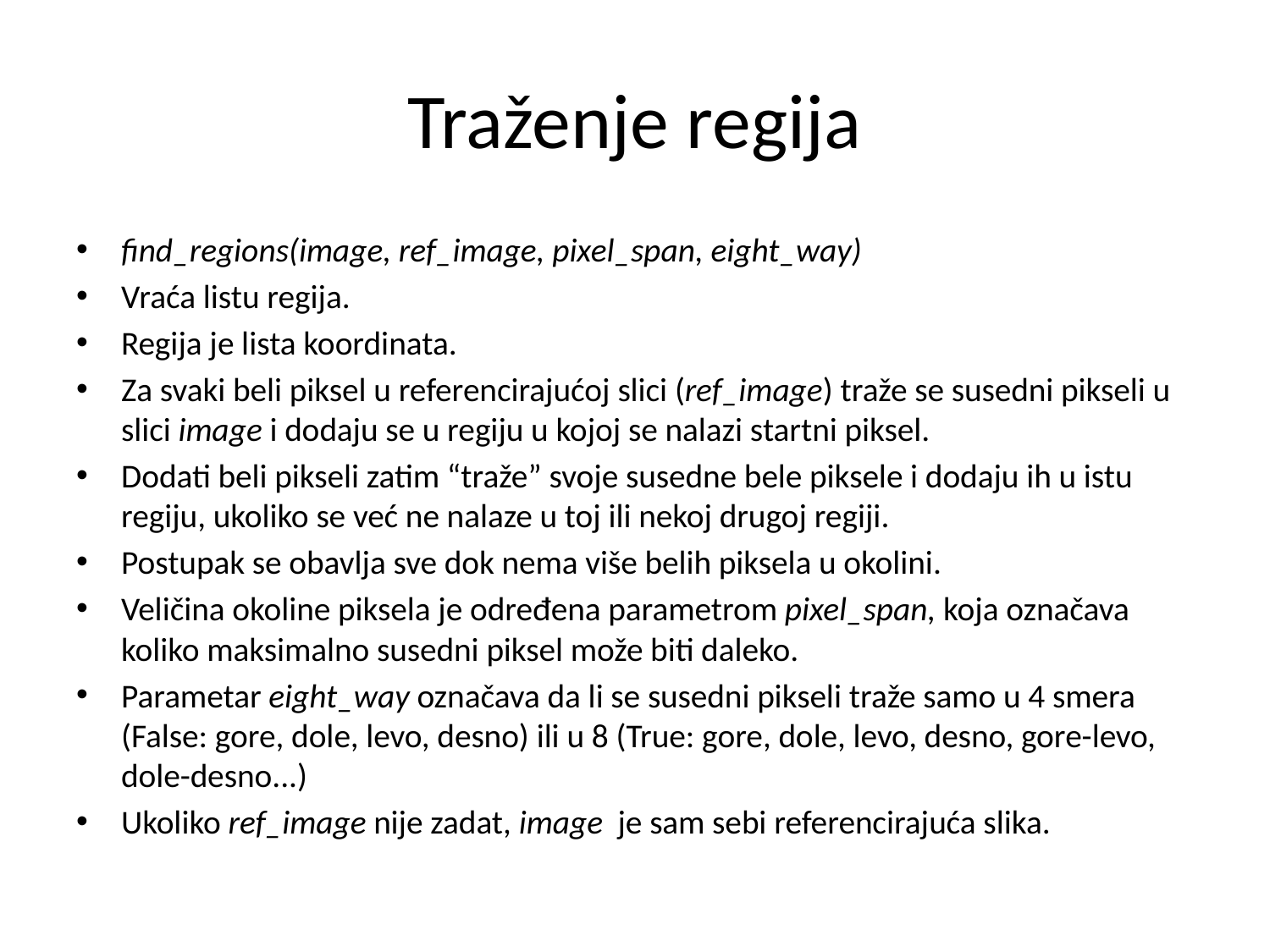

# Traženje regija
find_regions(image, ref_image, pixel_span, eight_way)
Vraća listu regija.
Regija je lista koordinata.
Za svaki beli piksel u referencirajućoj slici (ref_image) traže se susedni pikseli u slici image i dodaju se u regiju u kojoj se nalazi startni piksel.
Dodati beli pikseli zatim “traže” svoje susedne bele piksele i dodaju ih u istu regiju, ukoliko se već ne nalaze u toj ili nekoj drugoj regiji.
Postupak se obavlja sve dok nema više belih piksela u okolini.
Veličina okoline piksela je određena parametrom pixel_span, koja označava koliko maksimalno susedni piksel može biti daleko.
Parametar eight_way označava da li se susedni pikseli traže samo u 4 smera (False: gore, dole, levo, desno) ili u 8 (True: gore, dole, levo, desno, gore-levo, dole-desno...)
Ukoliko ref_image nije zadat, image  je sam sebi referencirajuća slika.